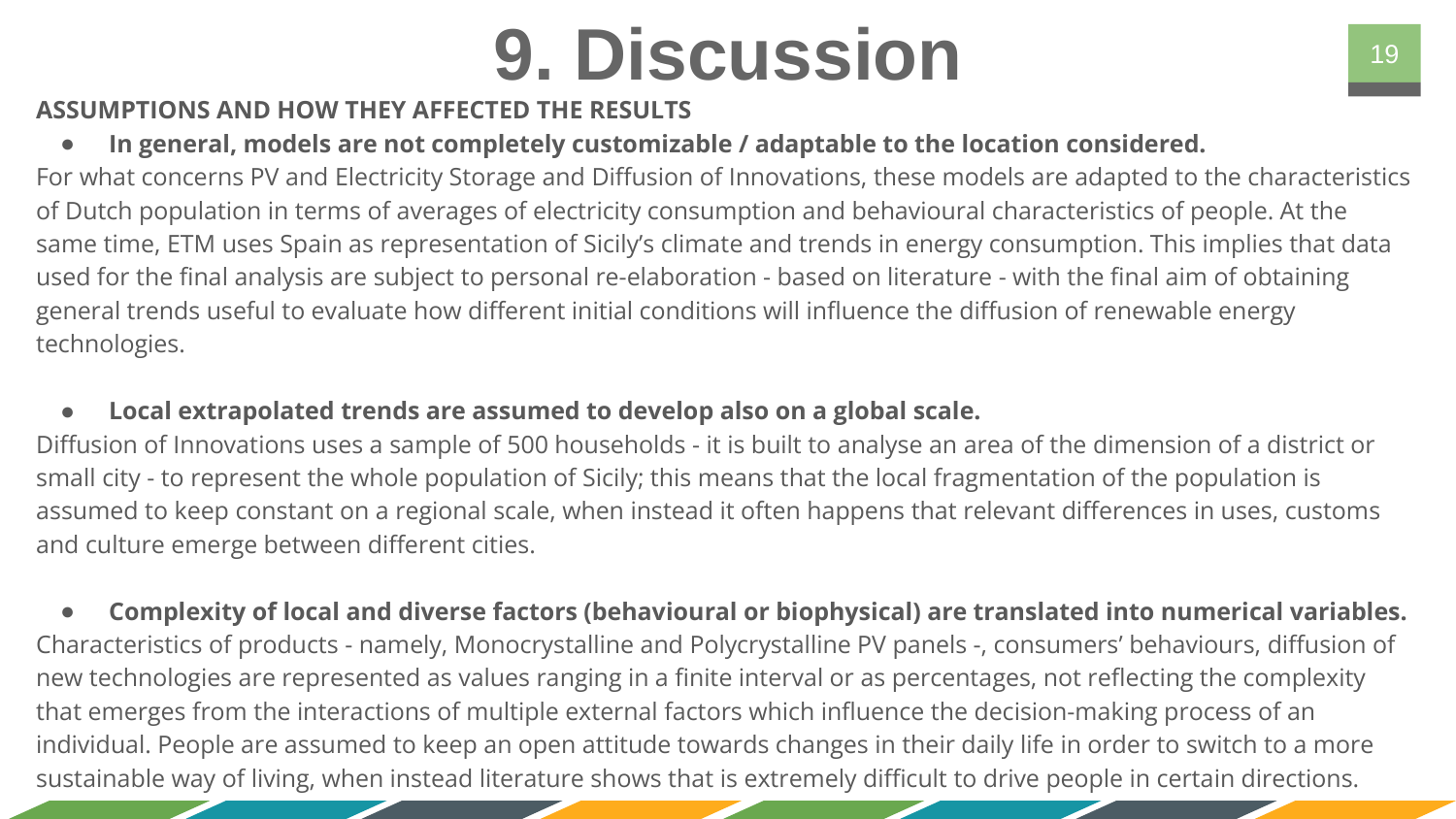

# 9. Discussion
19
ASSUMPTIONS AND HOW THEY AFFECTED THE RESULTS
In general, models are not completely customizable / adaptable to the location considered.
For what concerns PV and Electricity Storage and Diffusion of Innovations, these models are adapted to the characteristics of Dutch population in terms of averages of electricity consumption and behavioural characteristics of people. At the same time, ETM uses Spain as representation of Sicily’s climate and trends in energy consumption. This implies that data used for the final analysis are subject to personal re-elaboration - based on literature - with the final aim of obtaining general trends useful to evaluate how different initial conditions will influence the diffusion of renewable energy technologies.

Local extrapolated trends are assumed to develop also on a global scale.
Diffusion of Innovations uses a sample of 500 households - it is built to analyse an area of the dimension of a district or small city - to represent the whole population of Sicily; this means that the local fragmentation of the population is assumed to keep constant on a regional scale, when instead it often happens that relevant differences in uses, customs and culture emerge between different cities.

Complexity of local and diverse factors (behavioural or biophysical) are translated into numerical variables.
Characteristics of products - namely, Monocrystalline and Polycrystalline PV panels -, consumers’ behaviours, diffusion of new technologies are represented as values ranging in a finite interval or as percentages, not reflecting the complexity that emerges from the interactions of multiple external factors which influence the decision-making process of an individual. People are assumed to keep an open attitude towards changes in their daily life in order to switch to a more sustainable way of living, when instead literature shows that is extremely difficult to drive people in certain directions.